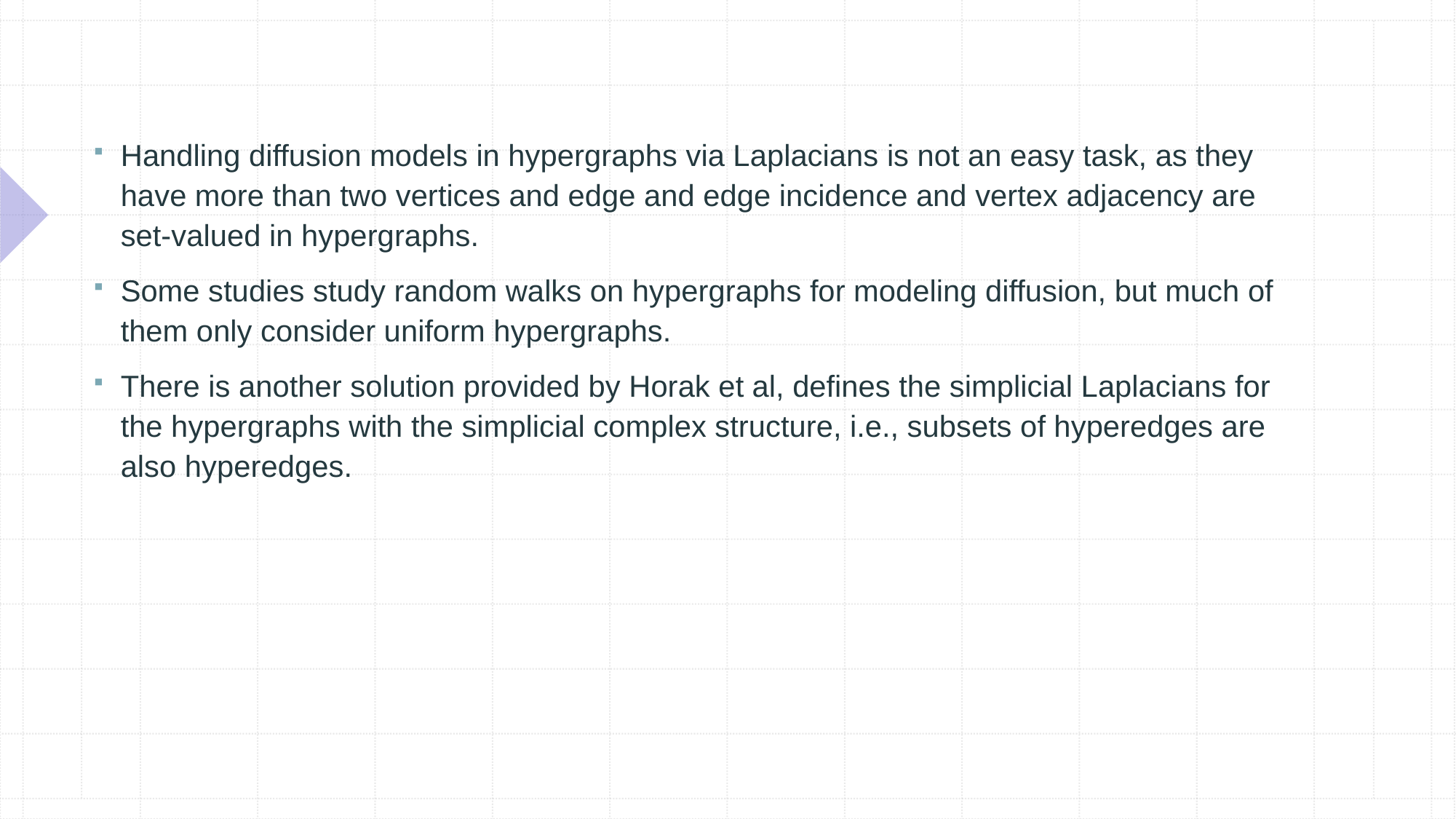

#
Handling diffusion models in hypergraphs via Laplacians is not an easy task, as they have more than two vertices and edge and edge incidence and vertex adjacency are set-valued in hypergraphs.
Some studies study random walks on hypergraphs for modeling diffusion, but much of them only consider uniform hypergraphs.
There is another solution provided by Horak et al, defines the simplicial Laplacians for the hypergraphs with the simplicial complex structure, i.e., subsets of hyperedges are also hyperedges.